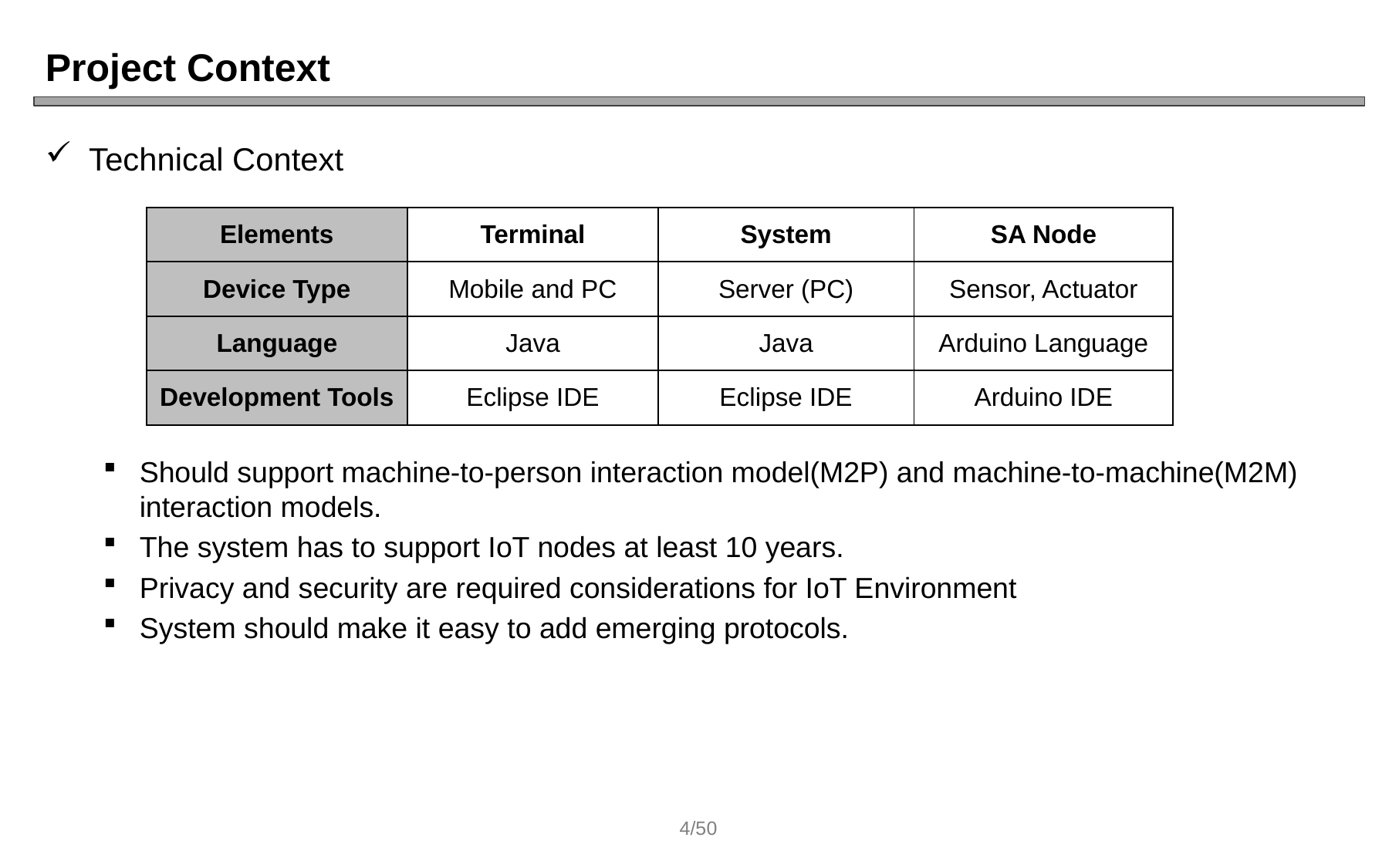

# Project Context
Technical Context

Should support machine-to-person interaction model(M2P) and machine-to-machine(M2M) interaction models.
The system has to support IoT nodes at least 10 years.
Privacy and security are required considerations for IoT Environment
System should make it easy to add emerging protocols.

| Elements | Terminal | System | SA Node |
| --- | --- | --- | --- |
| Device Type | Mobile and PC | Server (PC) | Sensor, Actuator |
| Language | Java | Java | Arduino Language |
| Development Tools | Eclipse IDE | Eclipse IDE | Arduino IDE |
4/50